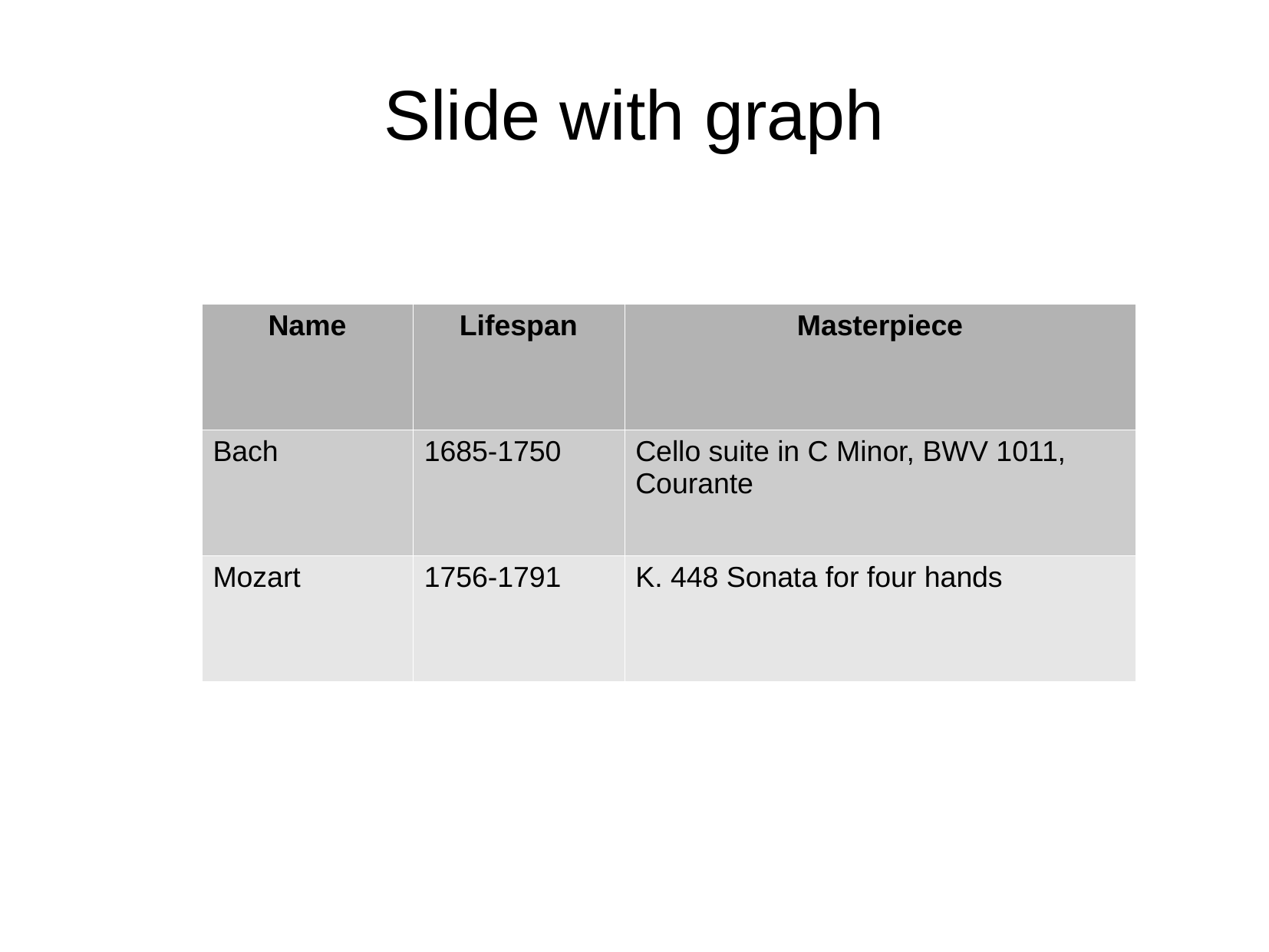

# Slide with graph

| Name | Lifespan | Masterpiece |
| --- | --- | --- |
| Bach | 1685-1750 | Cello suite in C Minor, BWV 1011, Courante |
| Mozart | 1756-1791 | K. 448 Sonata for four hands |